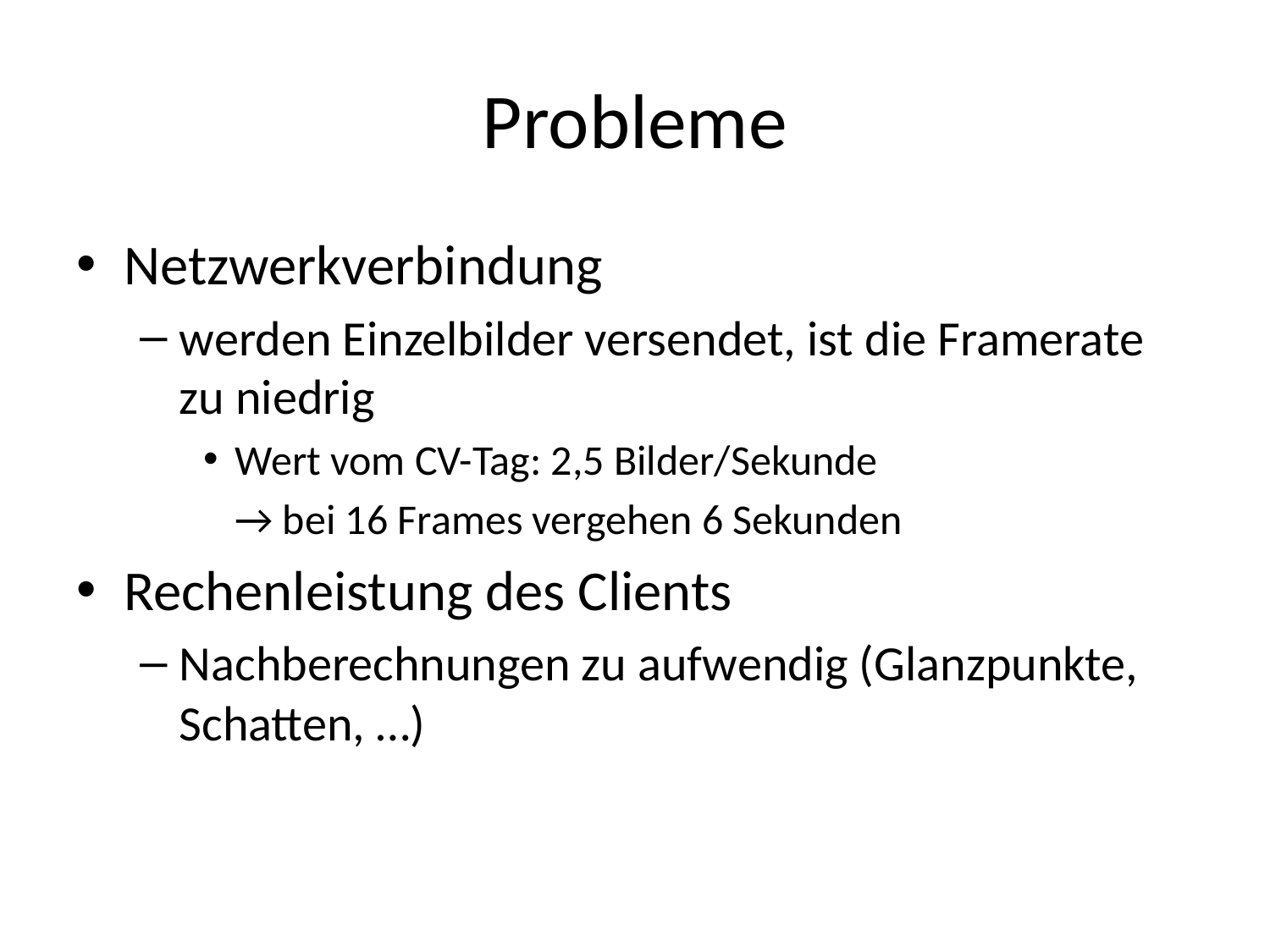

# Probleme
Netzwerkverbindung
werden Einzelbilder versendet, ist die Framerate zu niedrig
Wert vom CV-Tag: 2,5 Bilder/Sekunde
	→ bei 16 Frames vergehen 6 Sekunden
Rechenleistung des Clients
Nachberechnungen zu aufwendig (Glanzpunkte, Schatten, …)